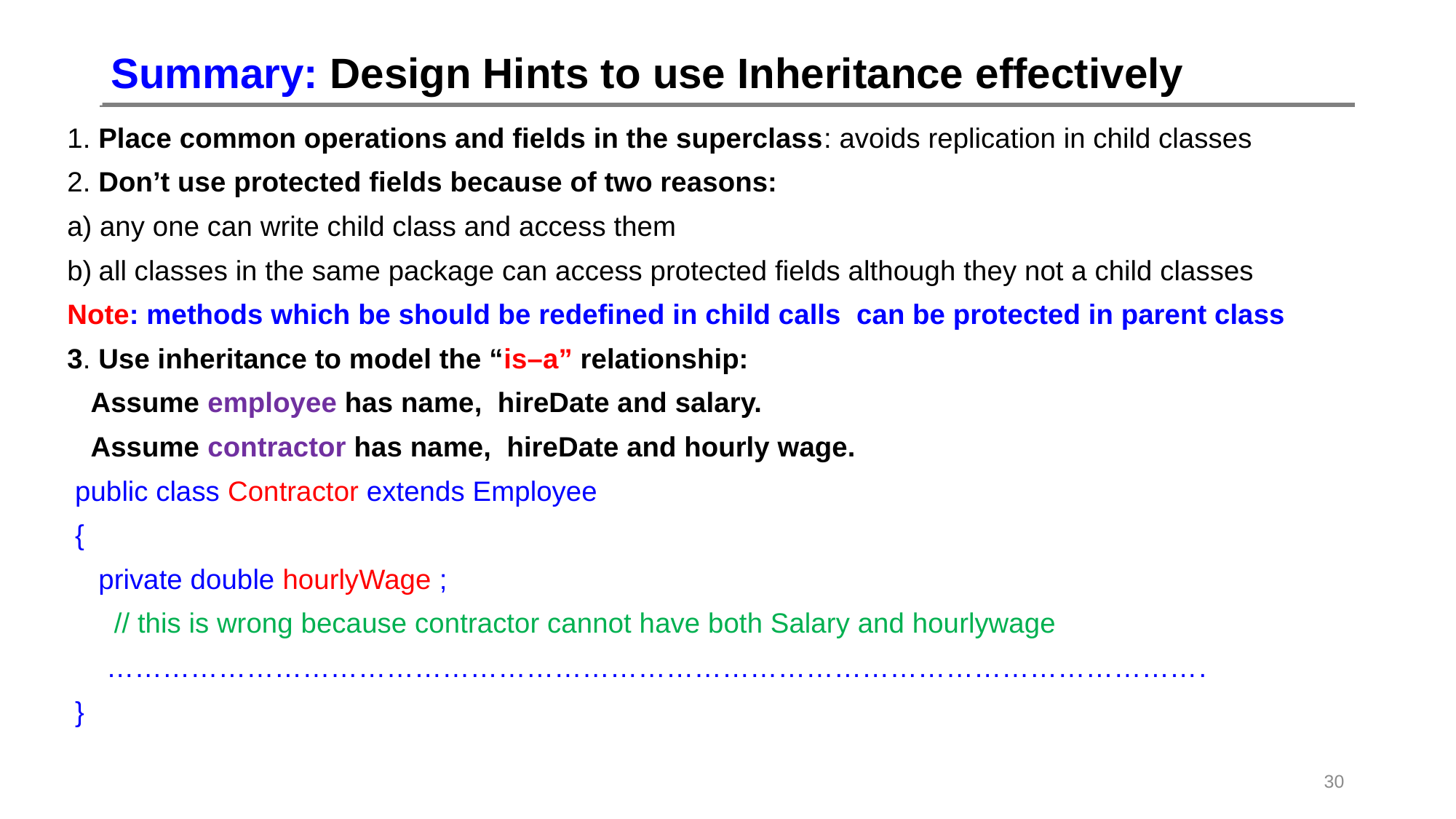

# Summary: Design Hints to use Inheritance effectively
1. Place common operations and fields in the superclass: avoids replication in child classes
2. Don’t use protected fields because of two reasons:
 any one can write child class and access them
all classes in the same package can access protected fields although they not a child classes
Note: methods which be should be redefined in child calls  can be protected in parent class
3. Use inheritance to model the “is–a” relationship:
   Assume employee has name,  hireDate and salary.
   Assume contractor has name,  hireDate and hourly wage.
 public class Contractor extends Employee
 {
    private double hourlyWage ;
      // this is wrong because contractor cannot have both Salary and hourlywage
     ……………………………………………………………………………………………………….
 }

30